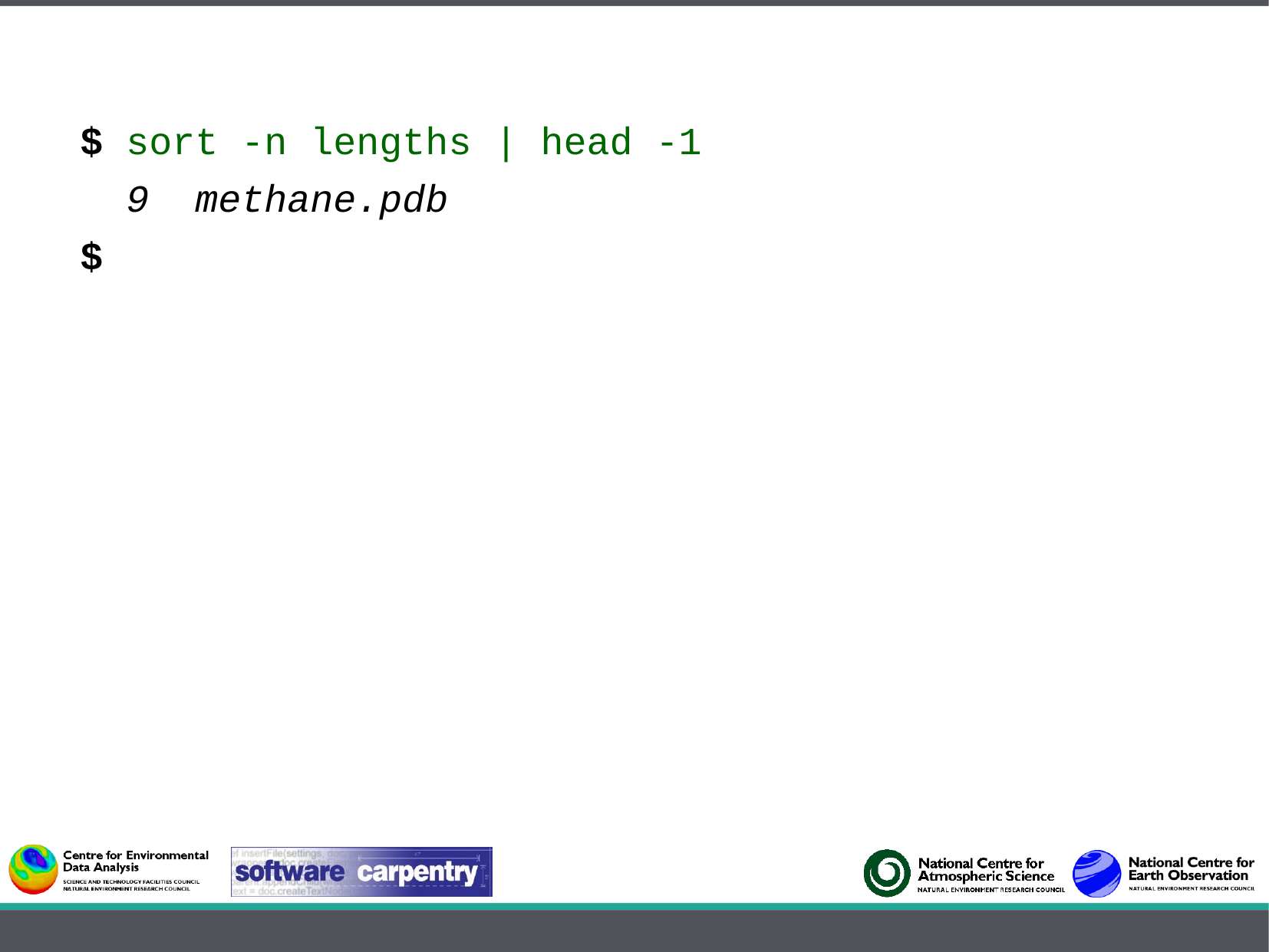

$ sort -n lengths | head -1
  9  methane.pdb
$